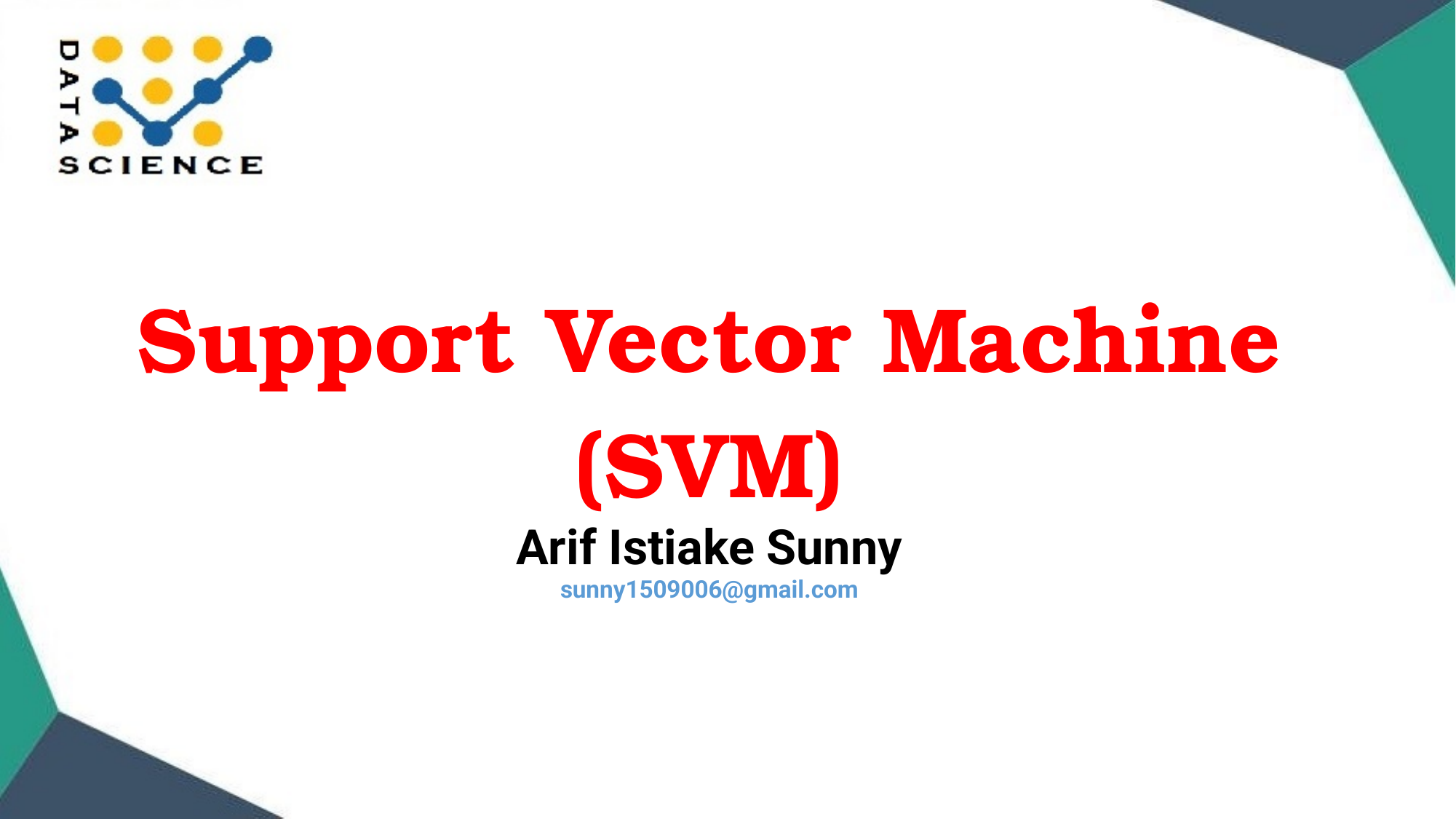

Support Vector Machine (SVM)
Arif Istiake Sunny
sunny1509006@gmail.com